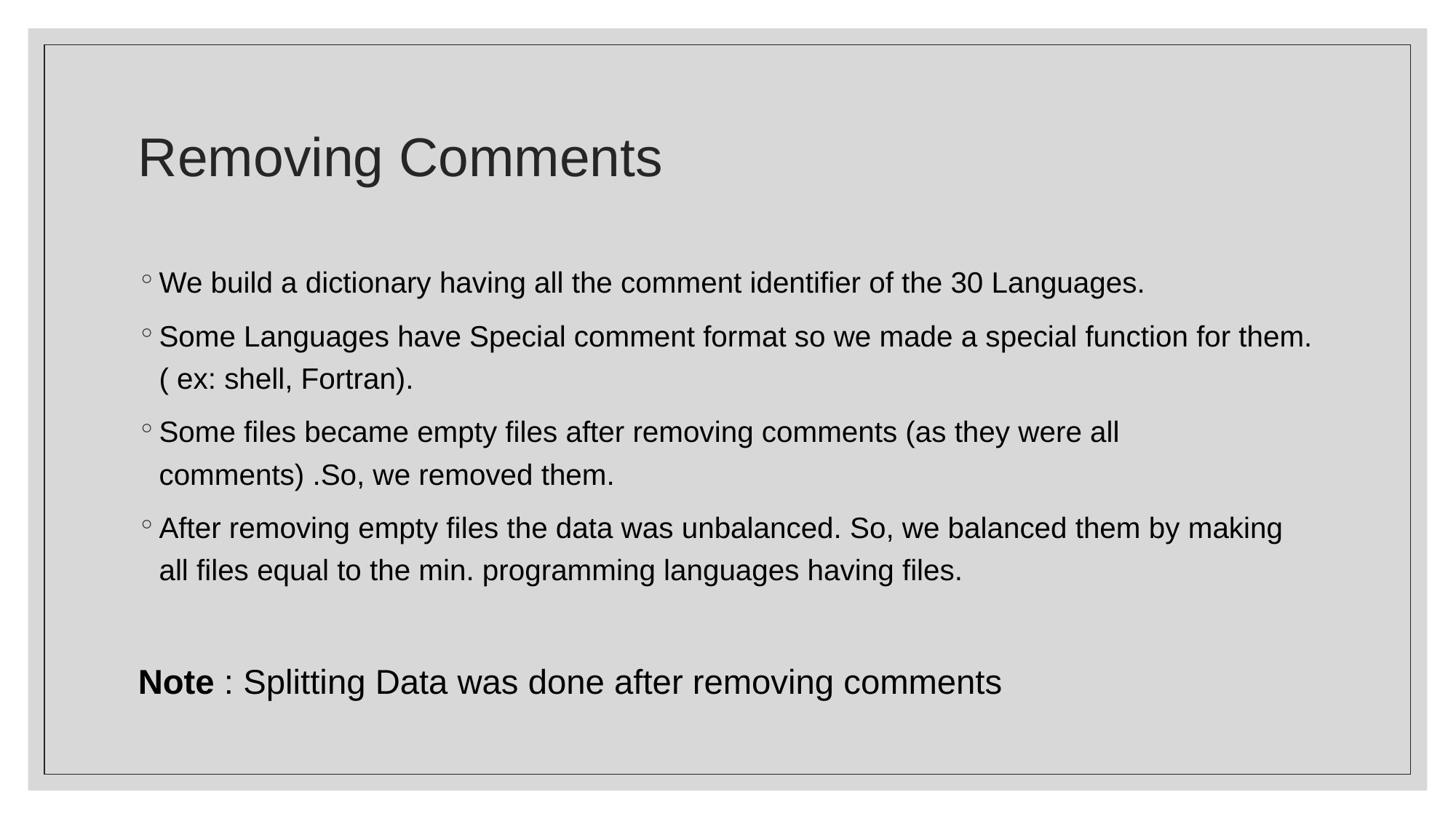

# Removing Comments
We build a dictionary having all the comment identifier of the 30 Languages.
Some Languages have Special comment format so we made a special function for them. ( ex: shell, Fortran).
Some files became empty files after removing comments (as they were all comments) .So, we removed them.
After removing empty files the data was unbalanced. So, we balanced them by making all files equal to the min. programming languages having files.

Note : Splitting Data was done after removing comments